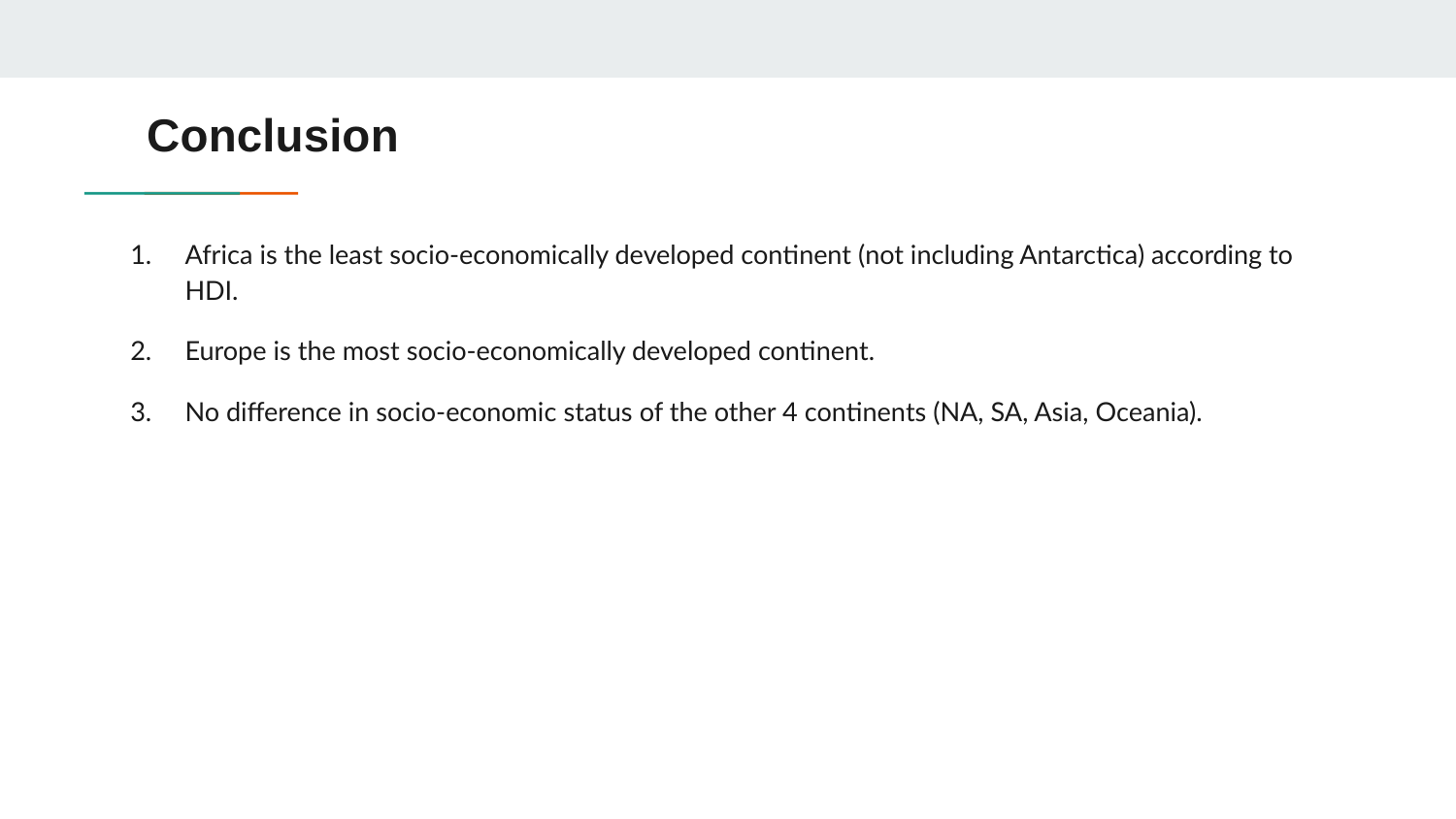

# Conclusion
Africa is the least socio-economically developed continent (not including Antarctica) according to HDI.
Europe is the most socio-economically developed continent.
No difference in socio-economic status of the other 4 continents (NA, SA, Asia, Oceania).